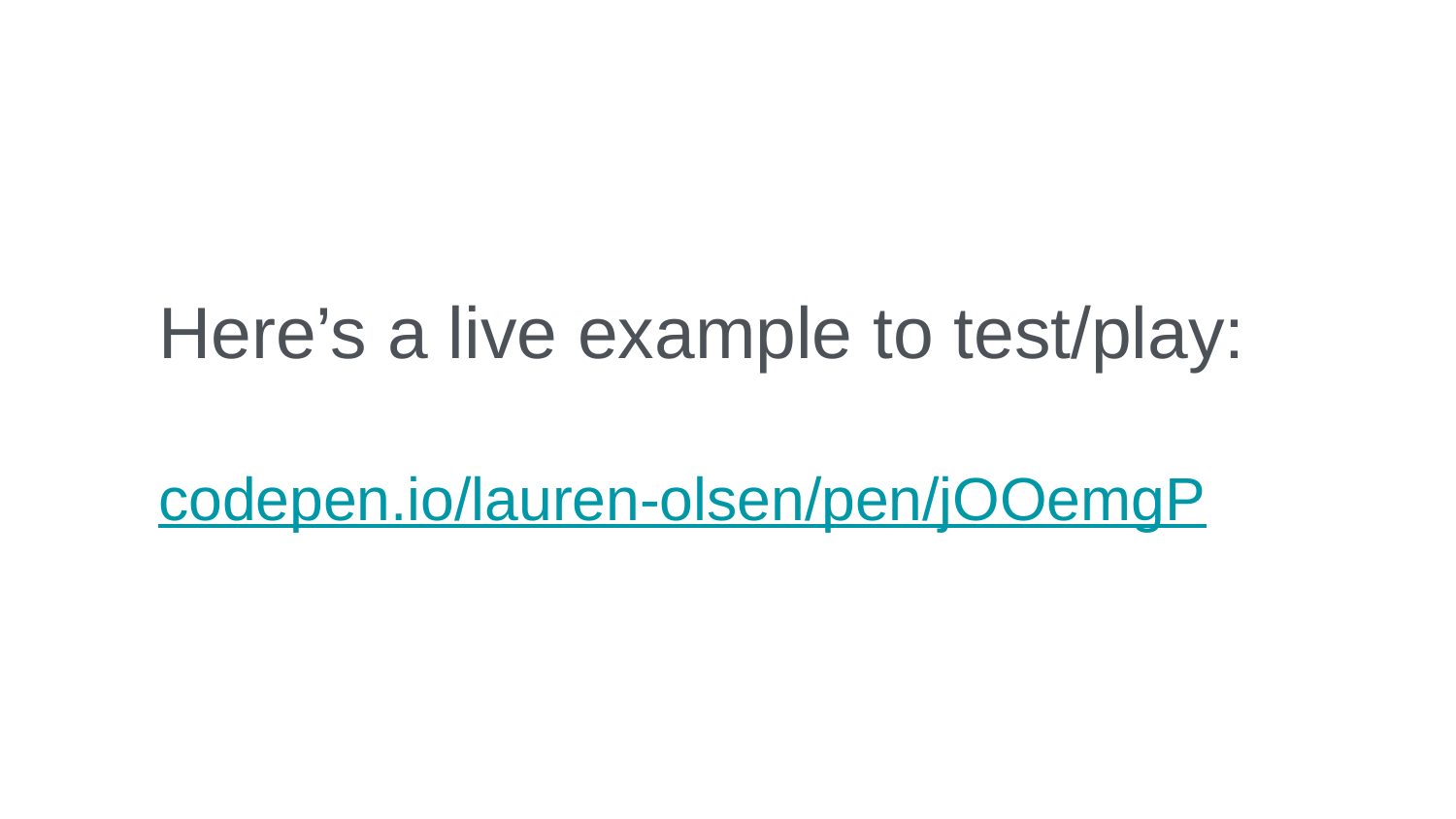

Here’s a live example to test/play:

codepen.io/lauren-olsen/pen/jOOemgP